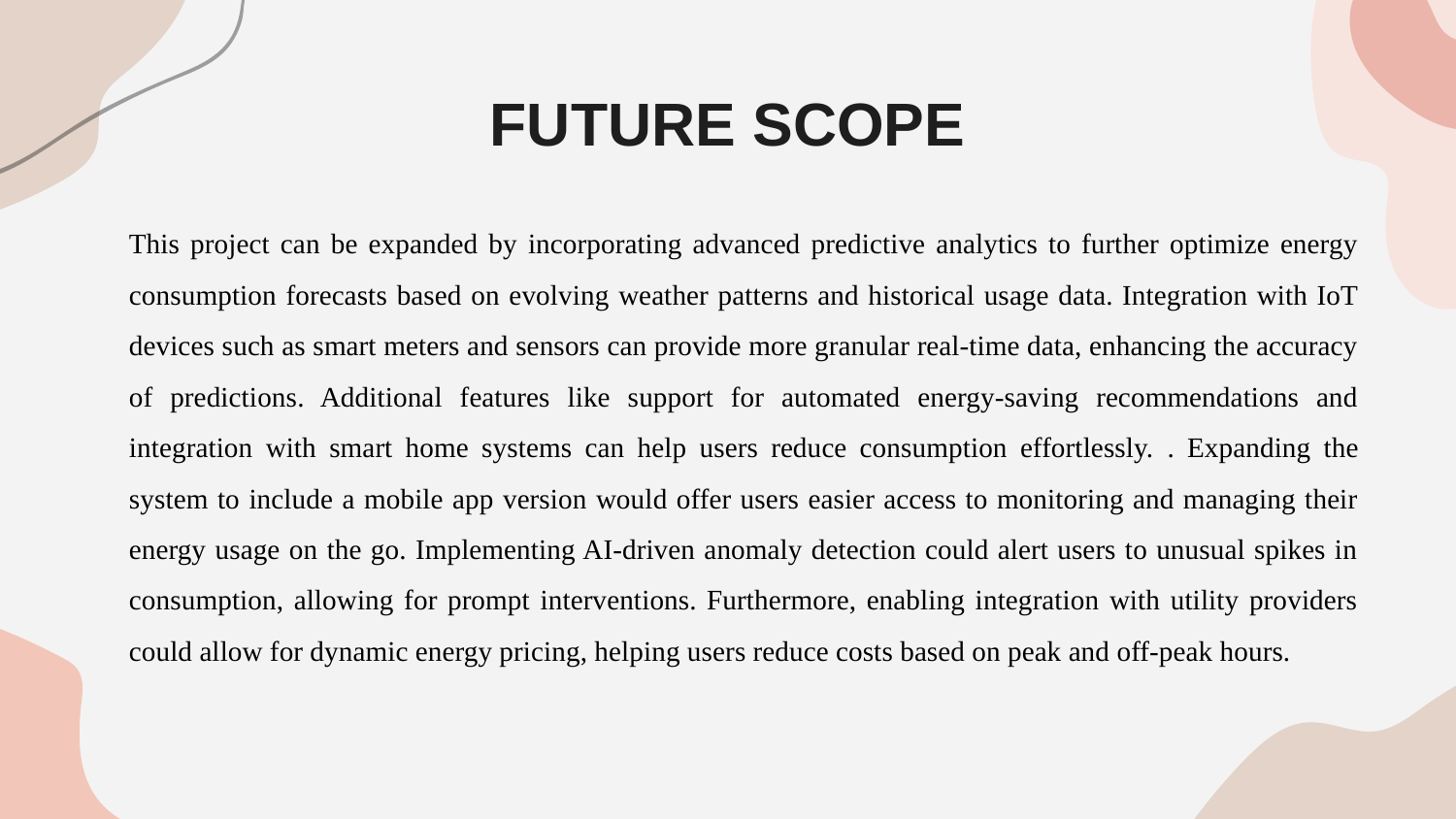

FUTURE SCOPE
This project can be expanded by incorporating advanced predictive analytics to further optimize energy consumption forecasts based on evolving weather patterns and historical usage data. Integration with IoT devices such as smart meters and sensors can provide more granular real-time data, enhancing the accuracy of predictions. Additional features like support for automated energy-saving recommendations and integration with smart home systems can help users reduce consumption effortlessly. . Expanding the system to include a mobile app version would offer users easier access to monitoring and managing their energy usage on the go. Implementing AI-driven anomaly detection could alert users to unusual spikes in consumption, allowing for prompt interventions. Furthermore, enabling integration with utility providers could allow for dynamic energy pricing, helping users reduce costs based on peak and off-peak hours.